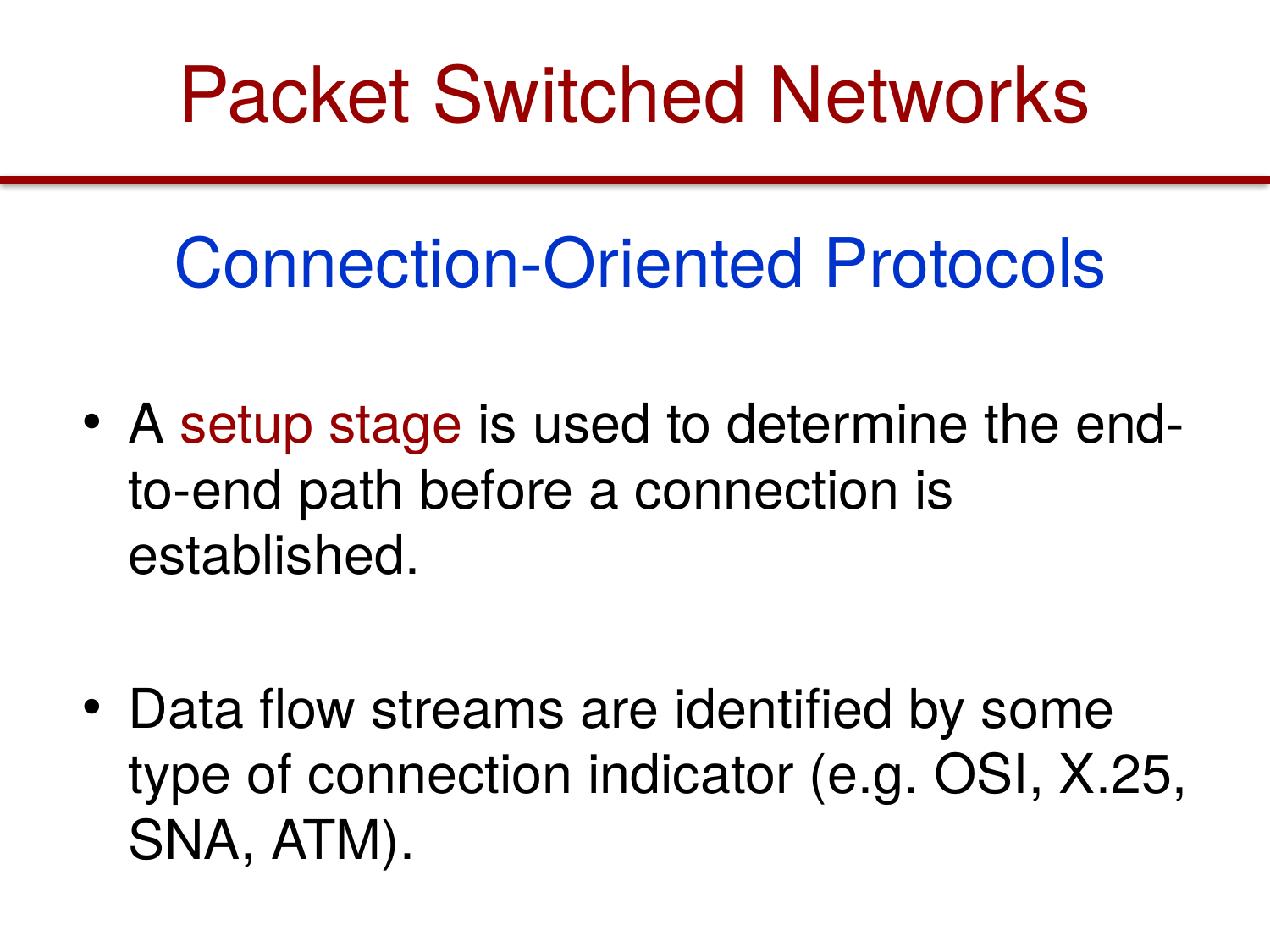

# Packet Switched Networks
Connection-Oriented Protocols

A setup stage is used to determine the end-to-end path before a connection is established.

Data flow streams are identified by some type of connection indicator (e.g. OSI, X.25, SNA, ATM).